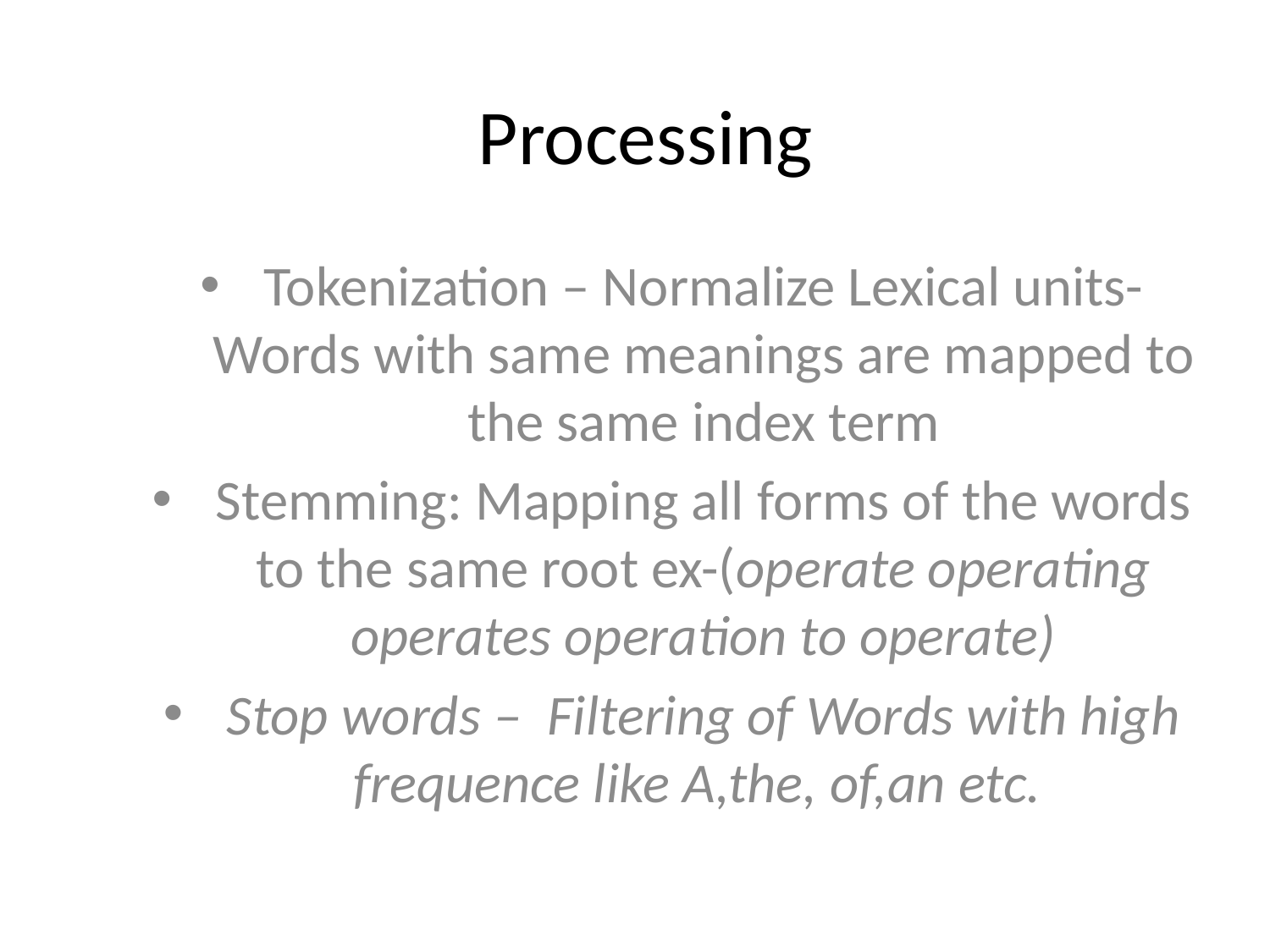

# Processing
Tokenization – Normalize Lexical units- Words with same meanings are mapped to the same index term
Stemming: Mapping all forms of the words to the same root ex-(operate operating operates operation to operate)
Stop words –  Filtering of Words with high frequence like A,the, of,an etc.